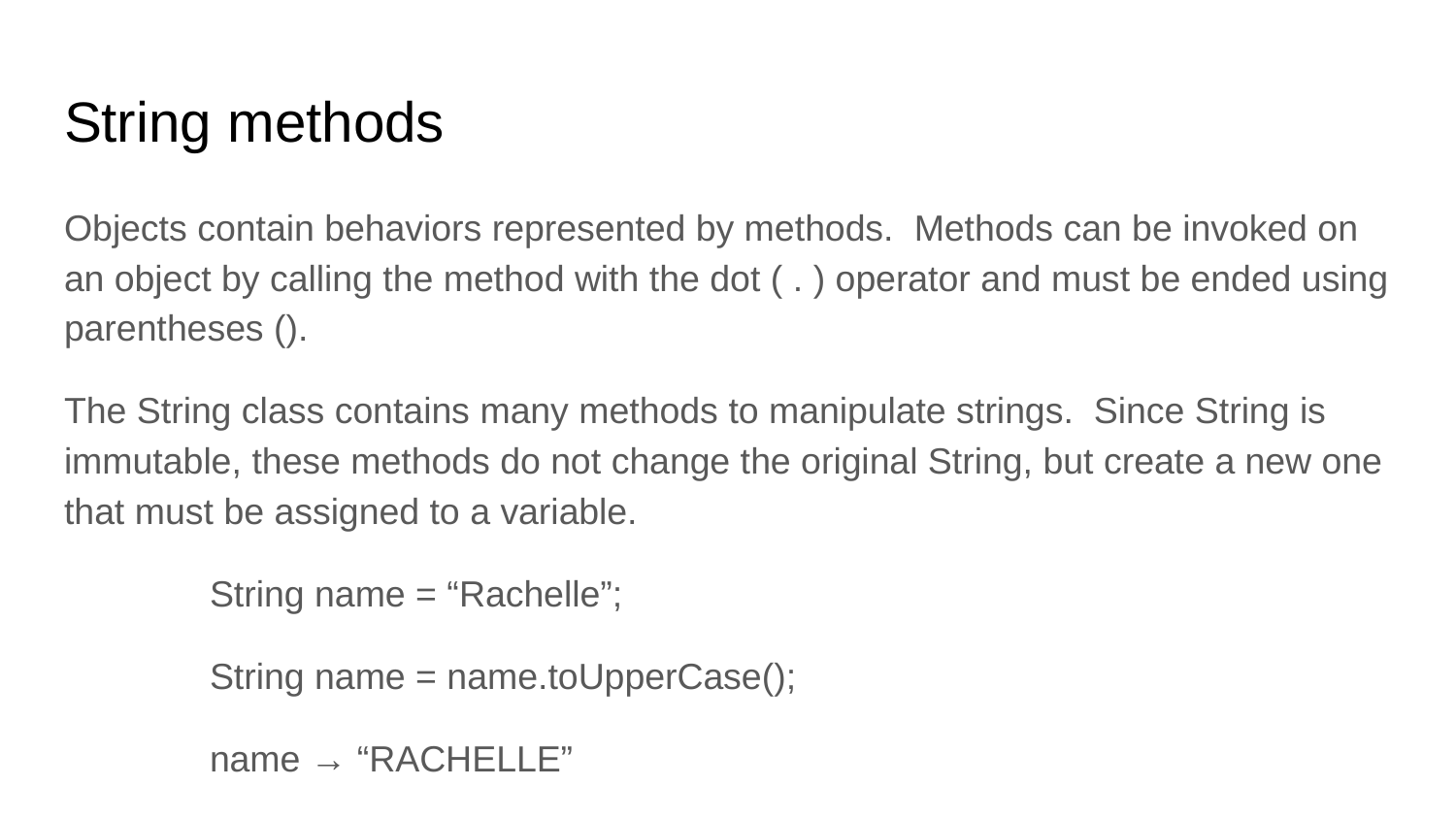

# String methods
Objects contain behaviors represented by methods.  Methods can be invoked on an object by calling the method with the dot ( . ) operator and must be ended using parentheses ().
The String class contains many methods to manipulate strings.  Since String is immutable, these methods do not change the original String, but create a new one that must be assigned to a variable.
	String name = “Rachelle”;
	String name = name.toUpperCase();
	name → “RACHELLE”